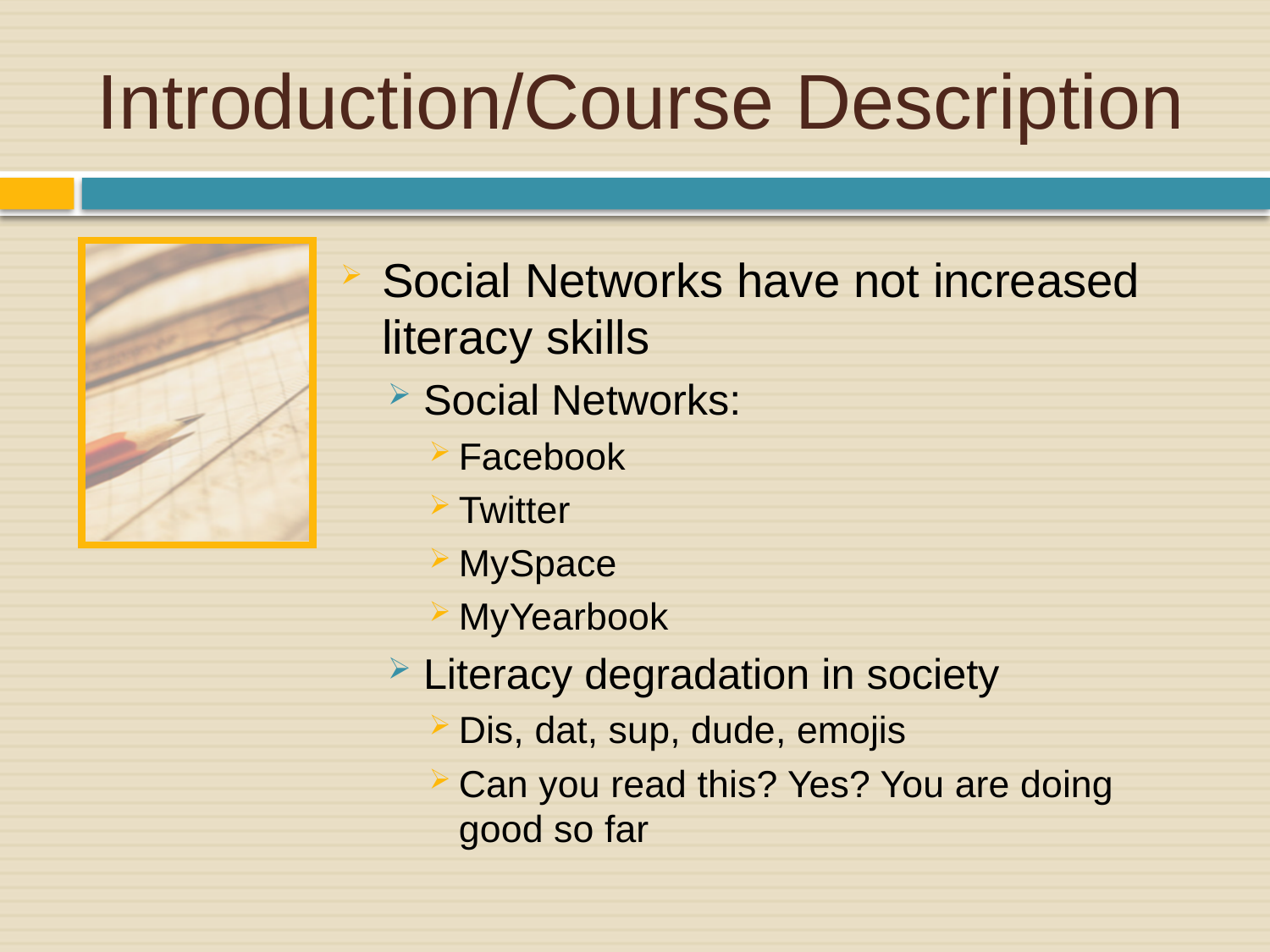

# Introduction/Course Description
Social Networks have not increased literacy skills
Social Networks:
Facebook
Twitter
MySpace
MyYearbook
Literacy degradation in society
Dis, dat, sup, dude, emojis
Can you read this? Yes? You are doing good so far